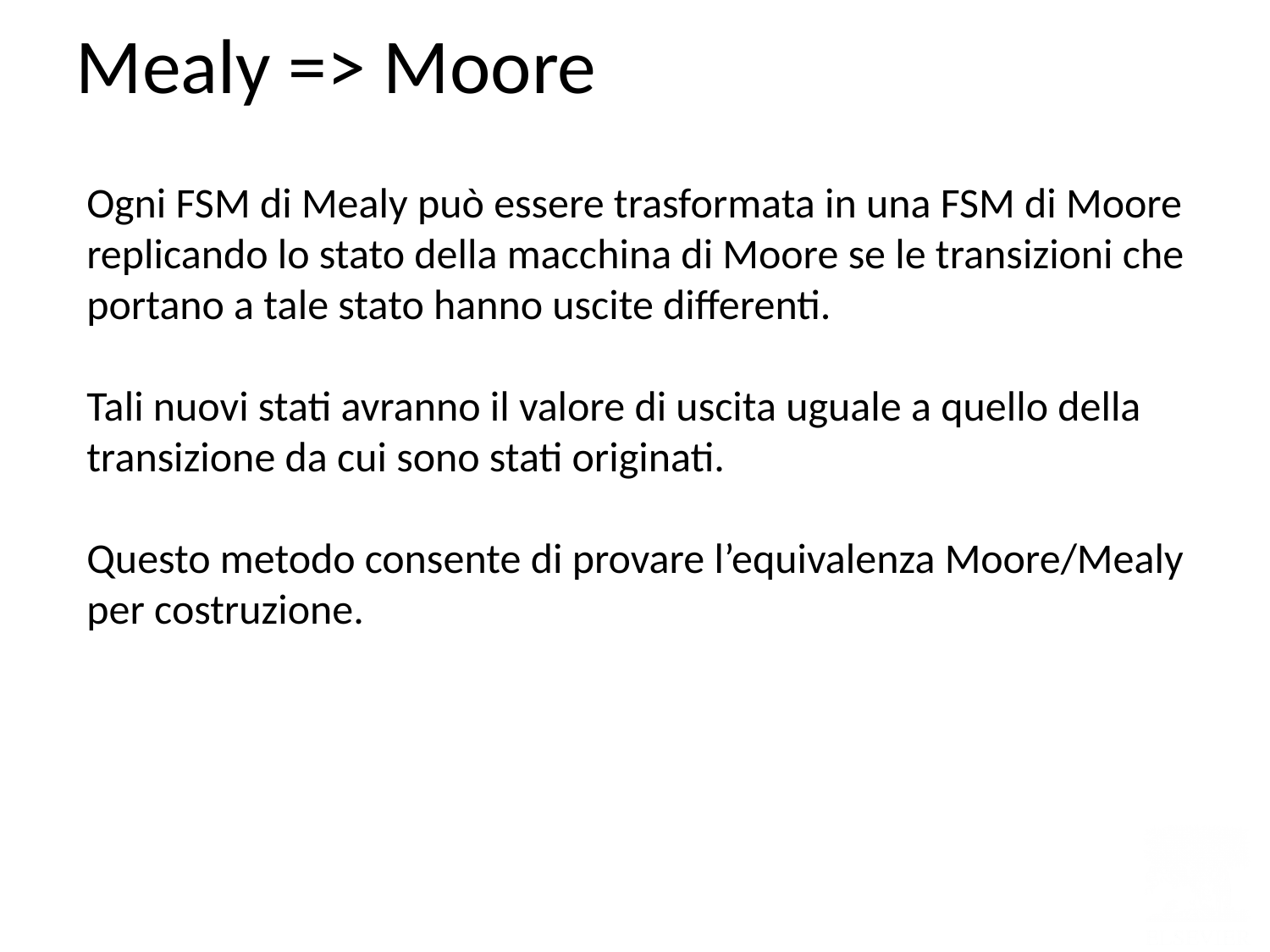

Mealy => Moore
Ogni FSM di Mealy può essere trasformata in una FSM di Moore
replicando lo stato della macchina di Moore se le transizioni che portano a tale stato hanno uscite differenti.

Tali nuovi stati avranno il valore di uscita uguale a quello della transizione da cui sono stati originati.

Questo metodo consente di provare l’equivalenza Moore/Mealy per costruzione.